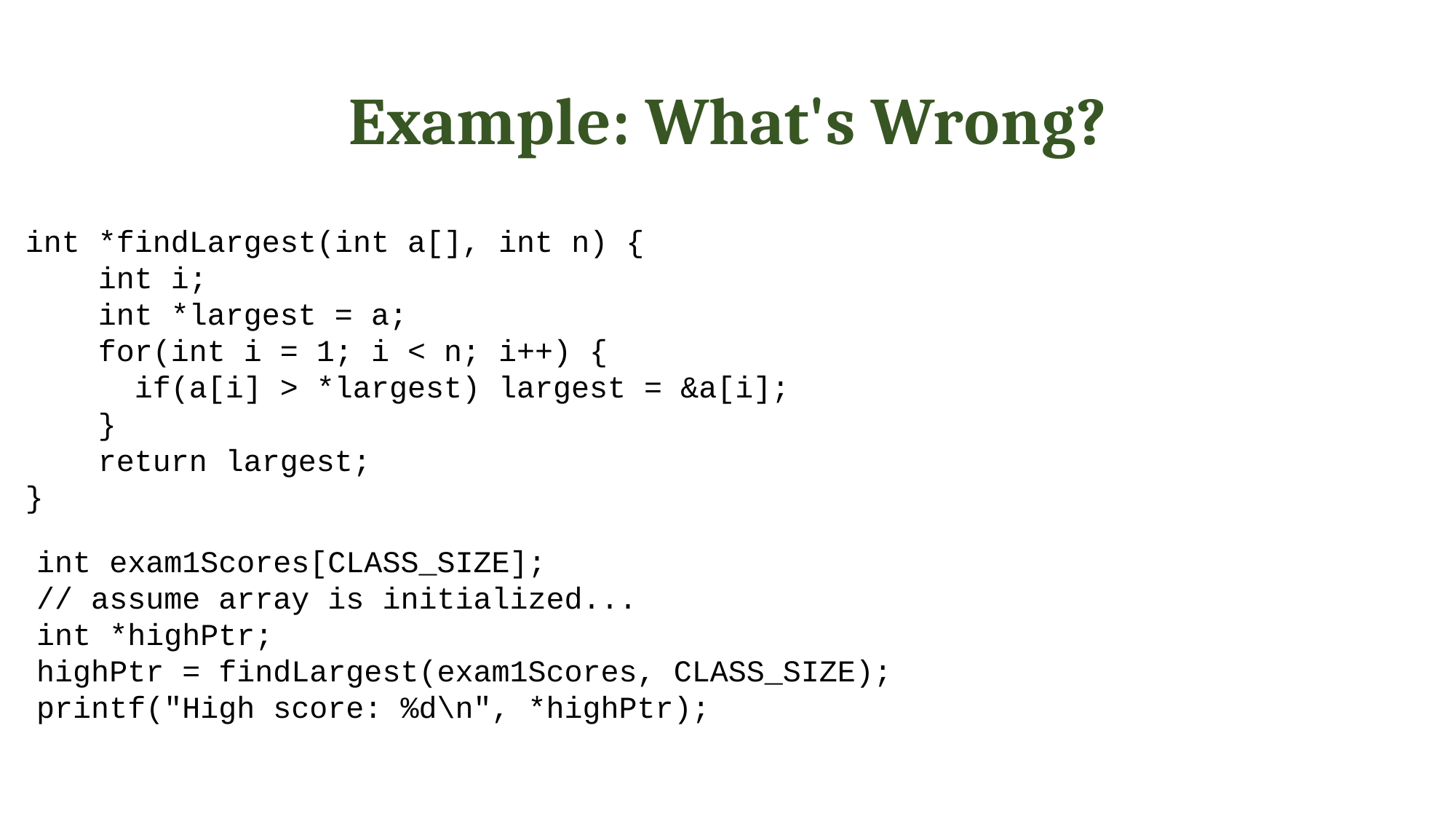

# Example: What's Wrong?
int *findLargest(int a[], int n) {
    int i;
    int *largest = a;
    for(int i = 1; i < n; i++) {
      if(a[i] > *largest) largest = &a[i];
    }
    return largest;
}
int exam1Scores[CLASS_SIZE];
// assume array is initialized...
int *highPtr;
highPtr = findLargest(exam1Scores, CLASS_SIZE);
printf("High score: %d\n", *highPtr);